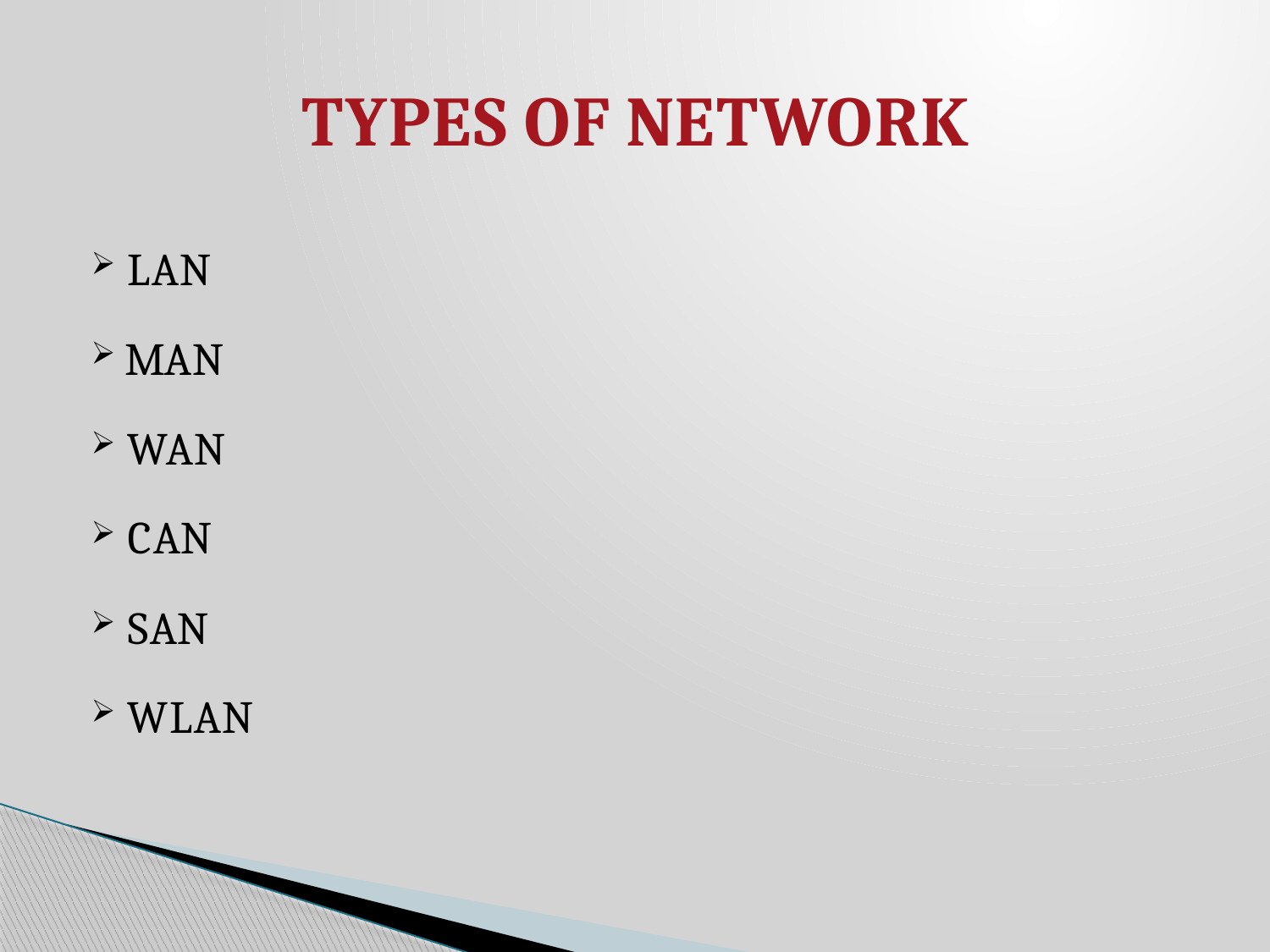

# TYPES OF NETWORK
LAN
MAN
WAN
CAN
SAN
WLAN